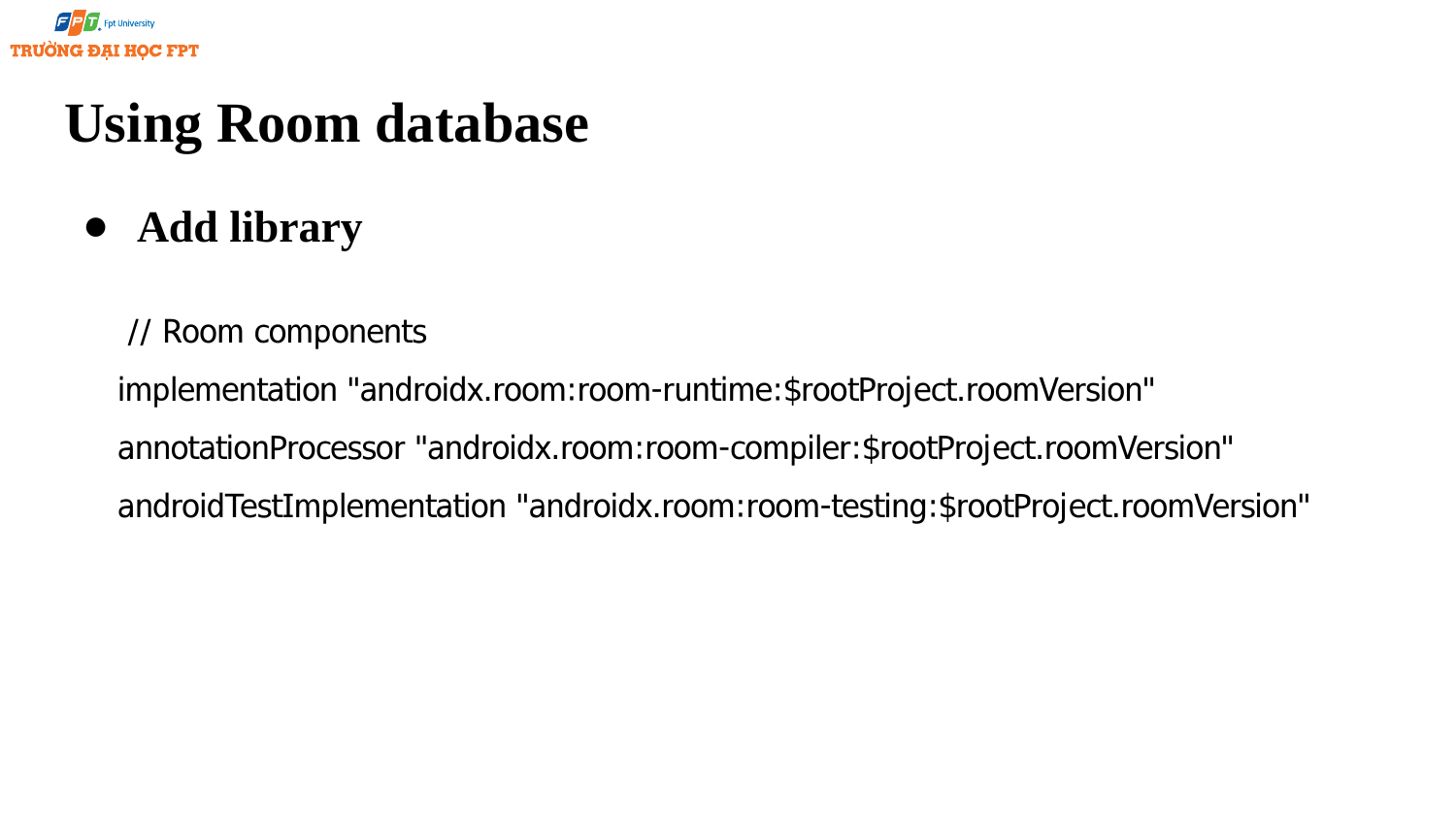

# Using Room database
Add library

     // Room components
    implementation "androidx.room:room-runtime:$rootProject.roomVersion"
    annotationProcessor "androidx.room:room-compiler:$rootProject.roomVersion"
    androidTestImplementation "androidx.room:room-testing:$rootProject.roomVersion"